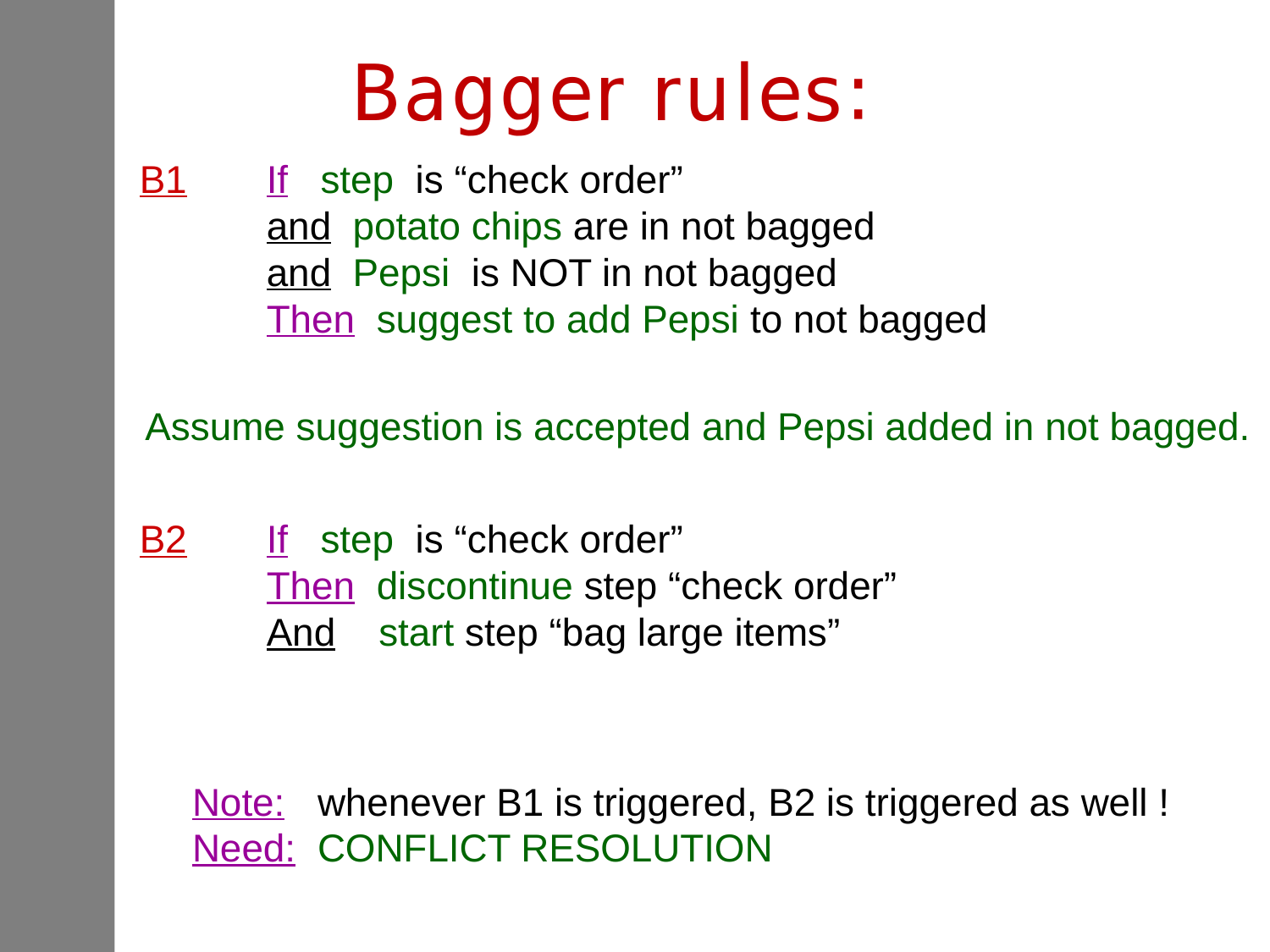

# Bagger rules:
B1	If   step  is “check order”
	and  potato chips are in not bagged
	and  Pepsi  is NOT in not bagged
	Then  suggest to add Pepsi to not bagged
Assume suggestion is accepted and Pepsi added in not bagged.
B2	If   step  is “check order”
	Then  discontinue step “check order”
	And    start step “bag large items”
Note:   whenever B1 is triggered, B2 is triggered as well !
Need:  CONFLICT RESOLUTION